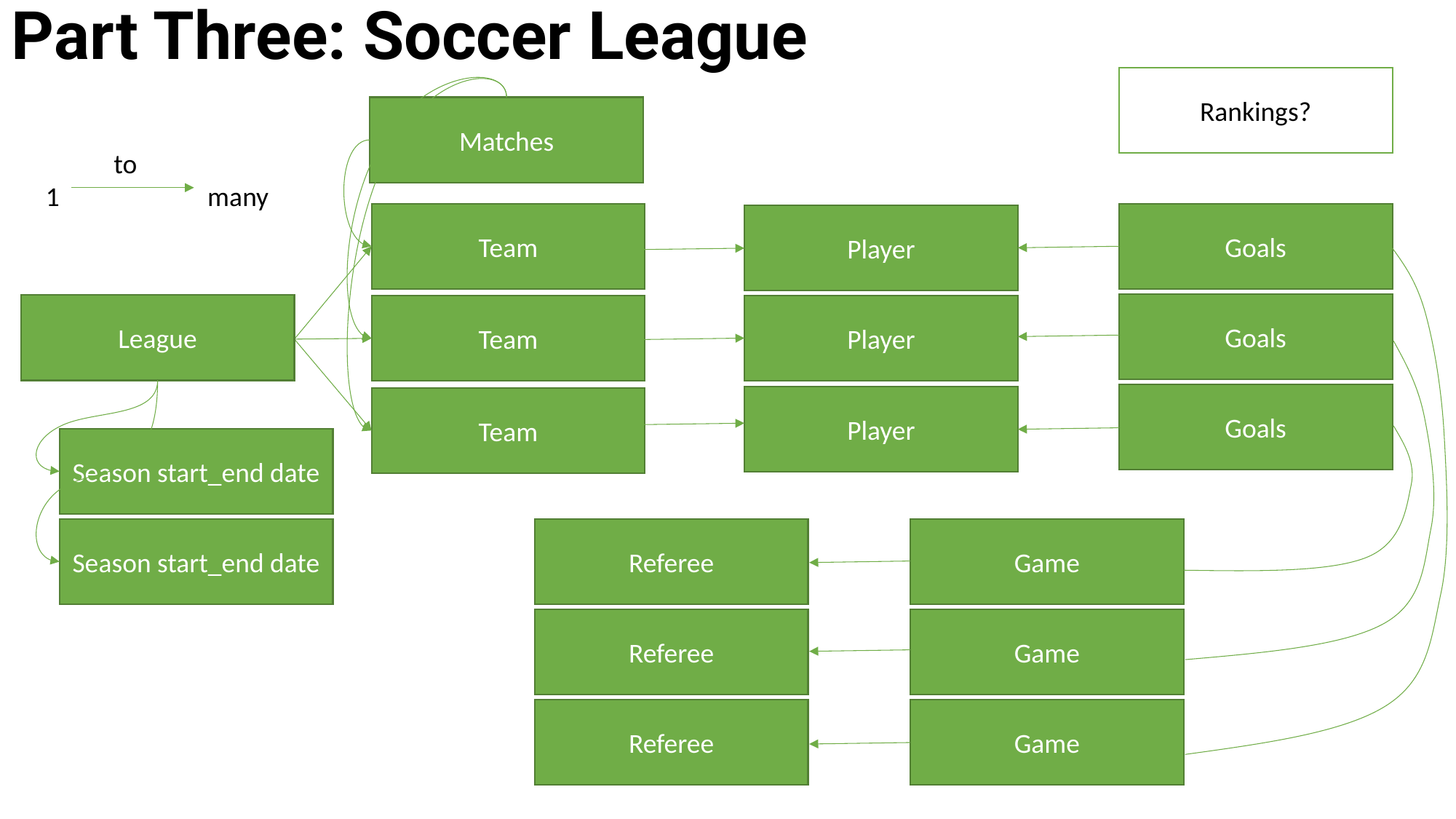

# Part Three: Soccer League
Rankings?
Matches
           to
1                        many
Team
Goals
Player

Goals
League
Player
Team

Goals
Player
Team

Season start_end date
Season start_end date
Referee
Game
Referee
Game
Referee
Game